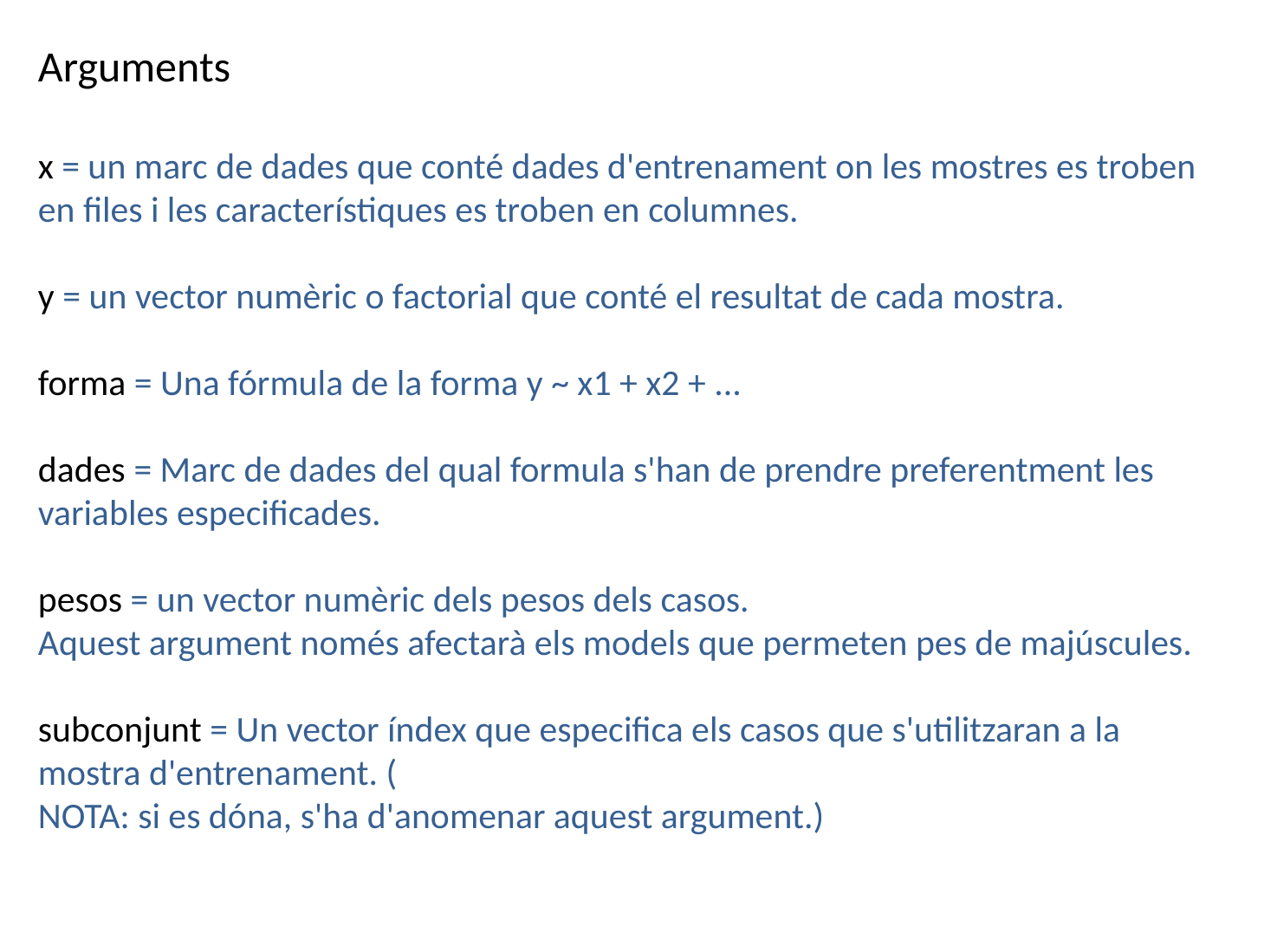

Arguments

x = un marc de dades que conté dades d'entrenament on les mostres es troben en files i les característiques es troben en columnes.

y = un vector numèric o factorial que conté el resultat de cada mostra.

forma = Una fórmula de la forma y ~ x1 + x2 + ...

dades = Marc de dades del qual formula s'han de prendre preferentment les variables especificades.

pesos = un vector numèric dels pesos dels casos.
Aquest argument només afectarà els models que permeten pes de majúscules.

subconjunt = Un vector índex que especifica els casos que s'utilitzaran a la mostra d'entrenament. (
NOTA: si es dóna, s'ha d'anomenar aquest argument.)